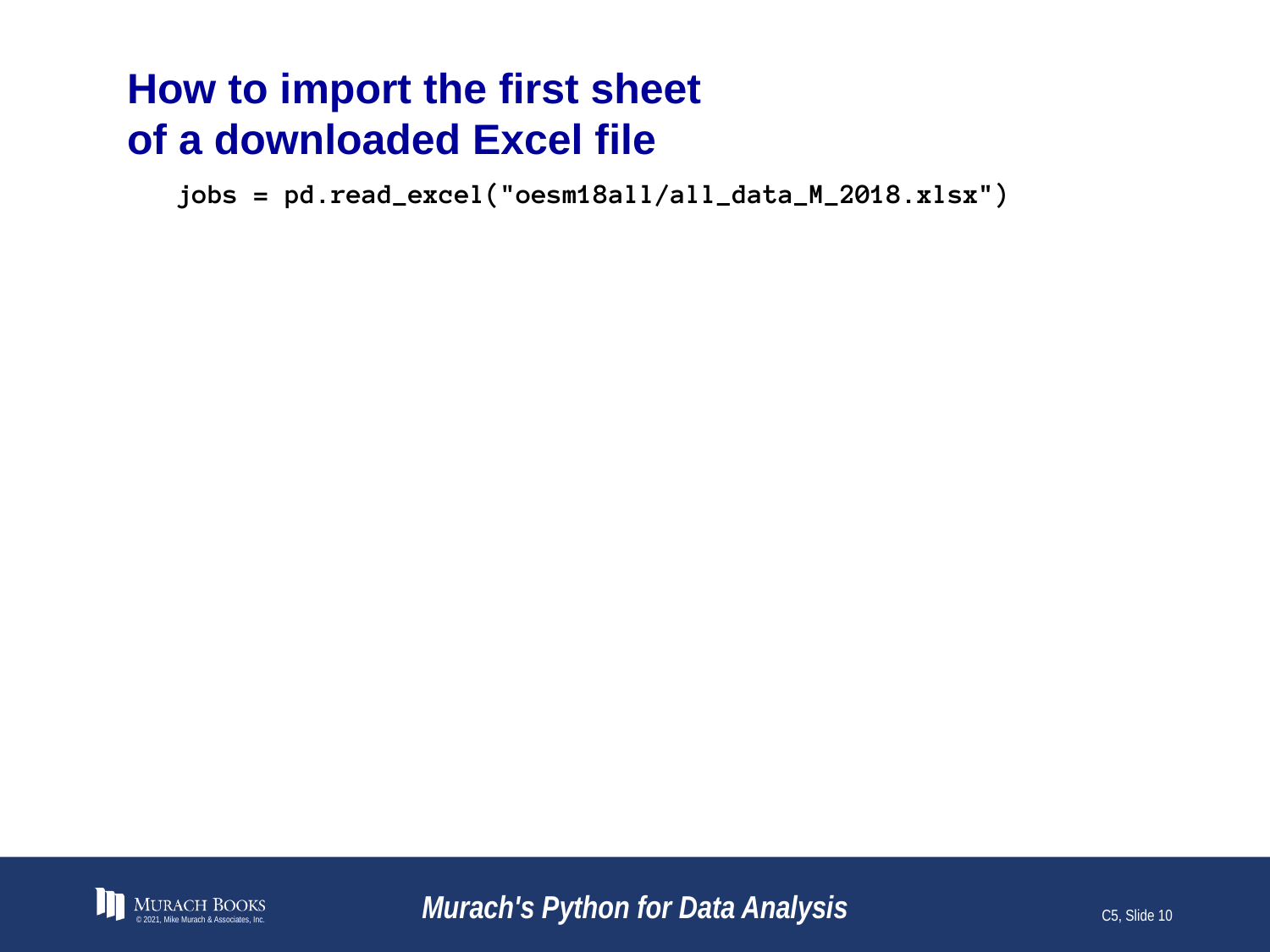

# How to import the first sheet of a downloaded Excel file
jobs = pd.read_excel("oesm18all/all_data_M_2018.xlsx")

© 2021, Mike Murach & Associates, Inc.
Murach's Python for Data Analysis

C5, Slide 10